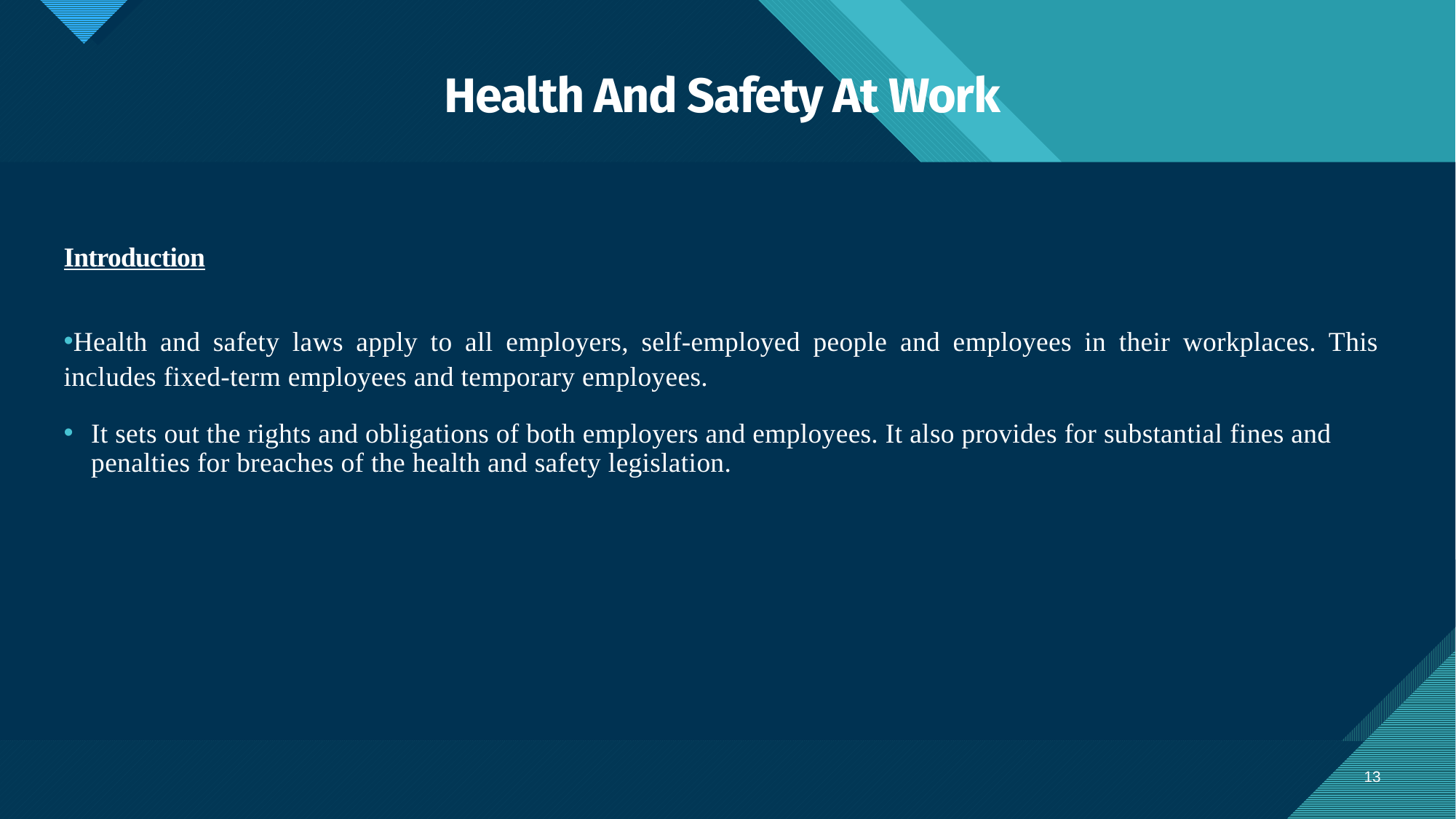

# Health And Safety At Work
Introduction

Health and safety laws apply to all employers, self-employed people and employees in their workplaces. This includes fixed-term employees and temporary employees.
It sets out the rights and obligations of both employers and employees. It also provides for substantial fines and penalties for breaches of the health and safety legislation.

13